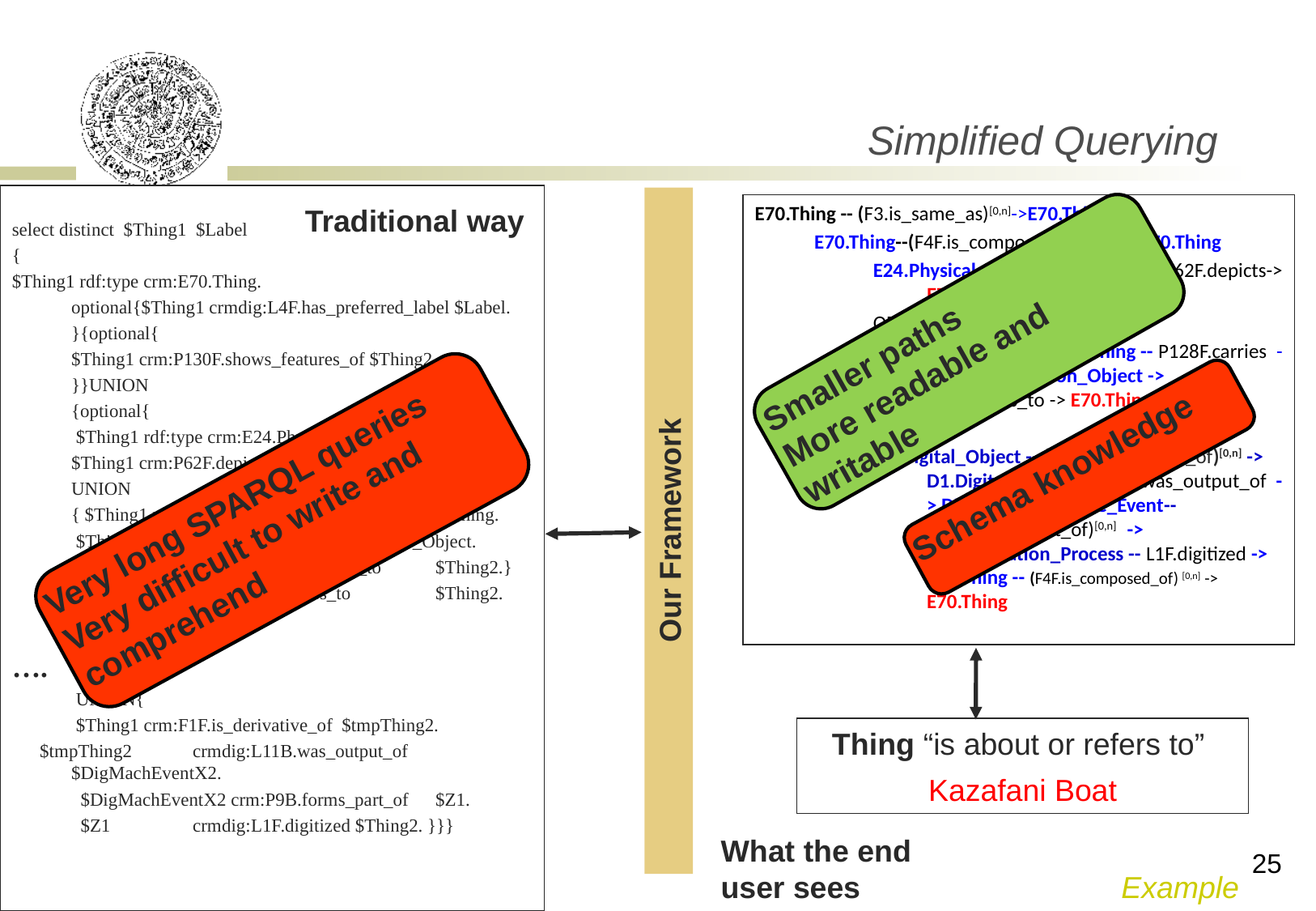

Simplified Querying

select distinct  $Thing1  $Label
{
$Thing1 rdf:type crm:E70.Thing.
	optional{$Thing1 crmdig:L4F.has_preferred_label $Label.
	}{optional{
	$Thing1 crm:P130F.shows_features_of $Thing2.
	}}UNION
	{optional{
	 $Thing1 rdf:type crm:E24.Physical_Man-Made_Thing.
	$Thing1 crm:P62F.depicts $Thing2. }}
	UNION
	{ $Thing1 rdf:type crm:E24.Physical_Man-Made_Thing.
	 $Thing1 crm:P128F.carries	$Information_Object.
	 $Information_Object crm:P67F.refers_to	$Thing2.}
	UNION{$Thing1 crm:P67F.refers_to	$Thing2.
		}
….
	 UNION{
	 $Thing1 crm:F1F.is_derivative_of  $tmpThing2.
      $tmpThing2	crmdig:L11B.was_output_of	$DigMachEventX2.
	  $DigMachEventX2 crm:P9B.forms_part_of	$Z1.
	  $Z1	crmdig:L1F.digitized $Thing2. }}}

Traditional way
Our Framework

E70.Thing -- (F3.is_same_as)[0,n]->E70.Thing:
	E70.Thing--(F4F.is_composed_of) [0,n] -> E70.Thing
E24.Physical_Man-Made_Thing -- P62F.depicts-> E70.Thing
OR
E24.Physical_Man-Made_Thing -- P128F.carries  -> E73.Information_Object -> P67F.refers_to -> E70.Thing
OR
D1.Digital_Object -- (F1F.is_derivative_of)[0,n] -> D1.Digital_Object -- L11B.was_output_of  -> D7.Digital_Machine_Event-- (P9B.forms_part_of)[0,n]    -> D2.Digitization_Process -- L1F.digitized -> E70.Thing -- (F4F.is_composed_of) [0,n] -> E70.Thing

Smaller paths
More readable and writable
Schema knowledge
Very long SPARQL queries
Very difficult to write and comprehend

Thing “is about or refers to”
Kazafani Boat
What the end user sees
25
Example